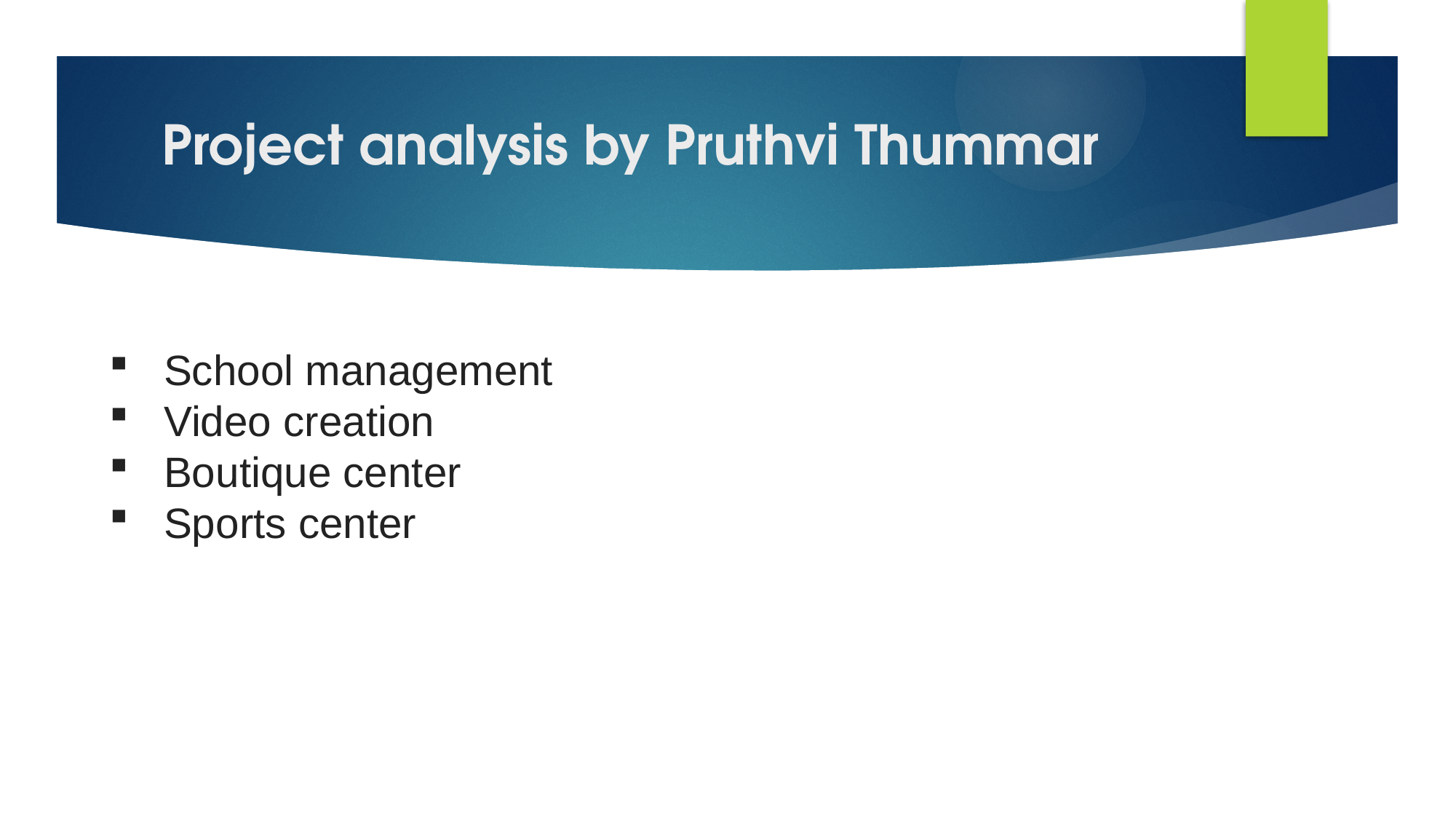

# Project analysis by Pruthvi Thummar
School management
Video creation
Boutique center
Sports center